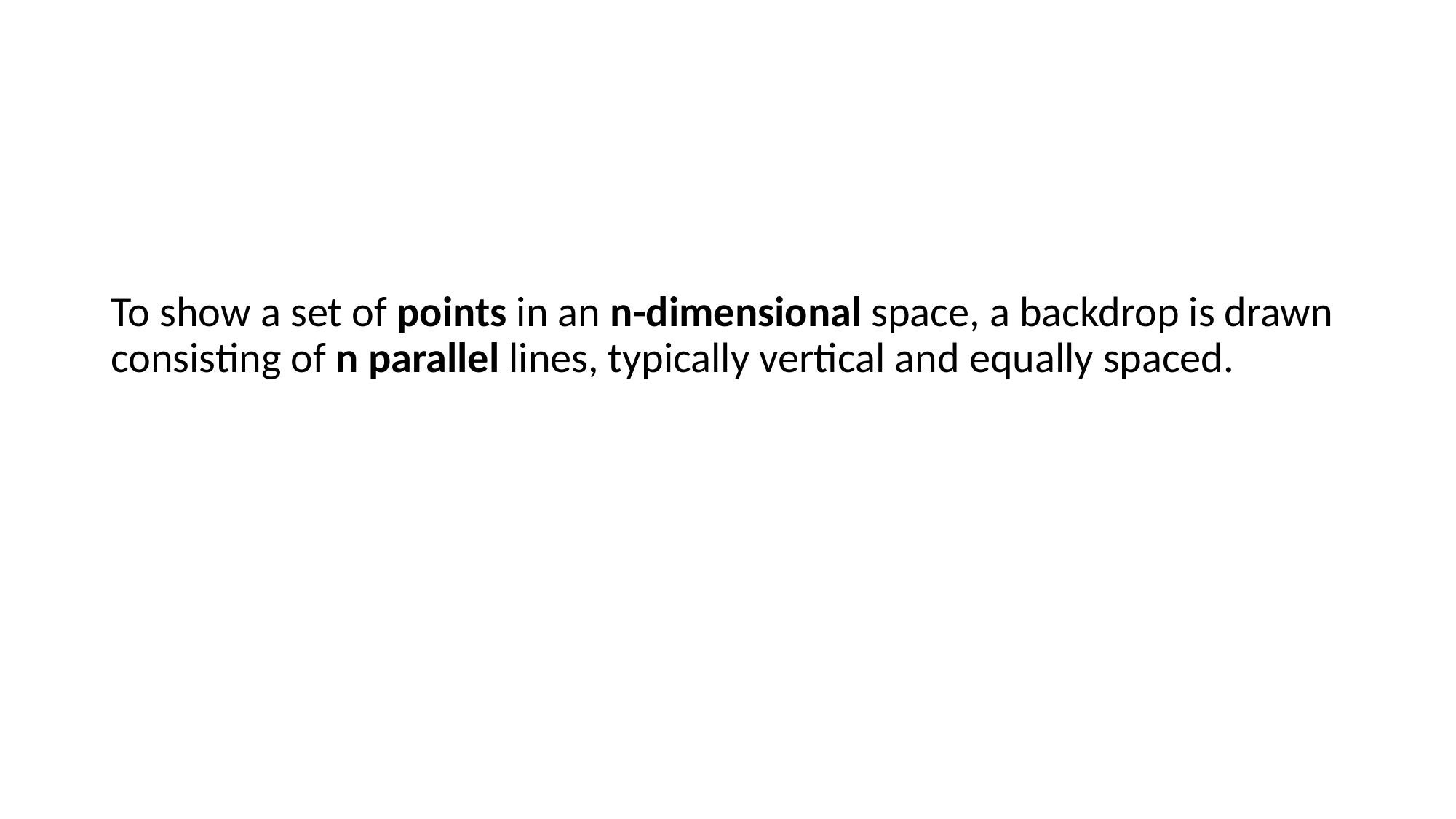

#

To show a set of points in an n-dimensional space, a backdrop is drawn consisting of n parallel lines, typically vertical and equally spaced.